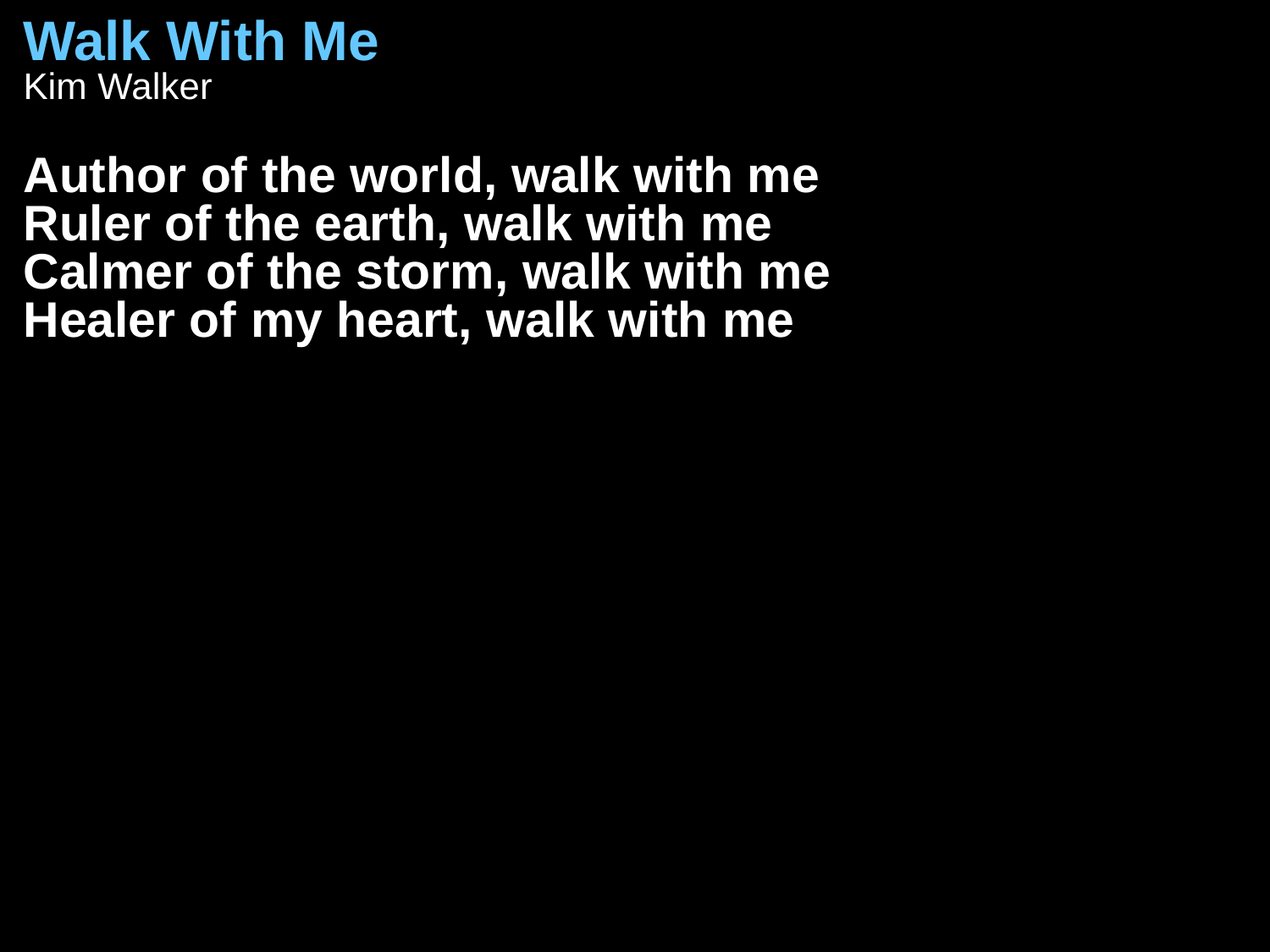

Walk With Me
Kim Walker

Author of the world, walk with me
Ruler of the earth, walk with me
Calmer of the storm, walk with me
Healer of my heart, walk with me